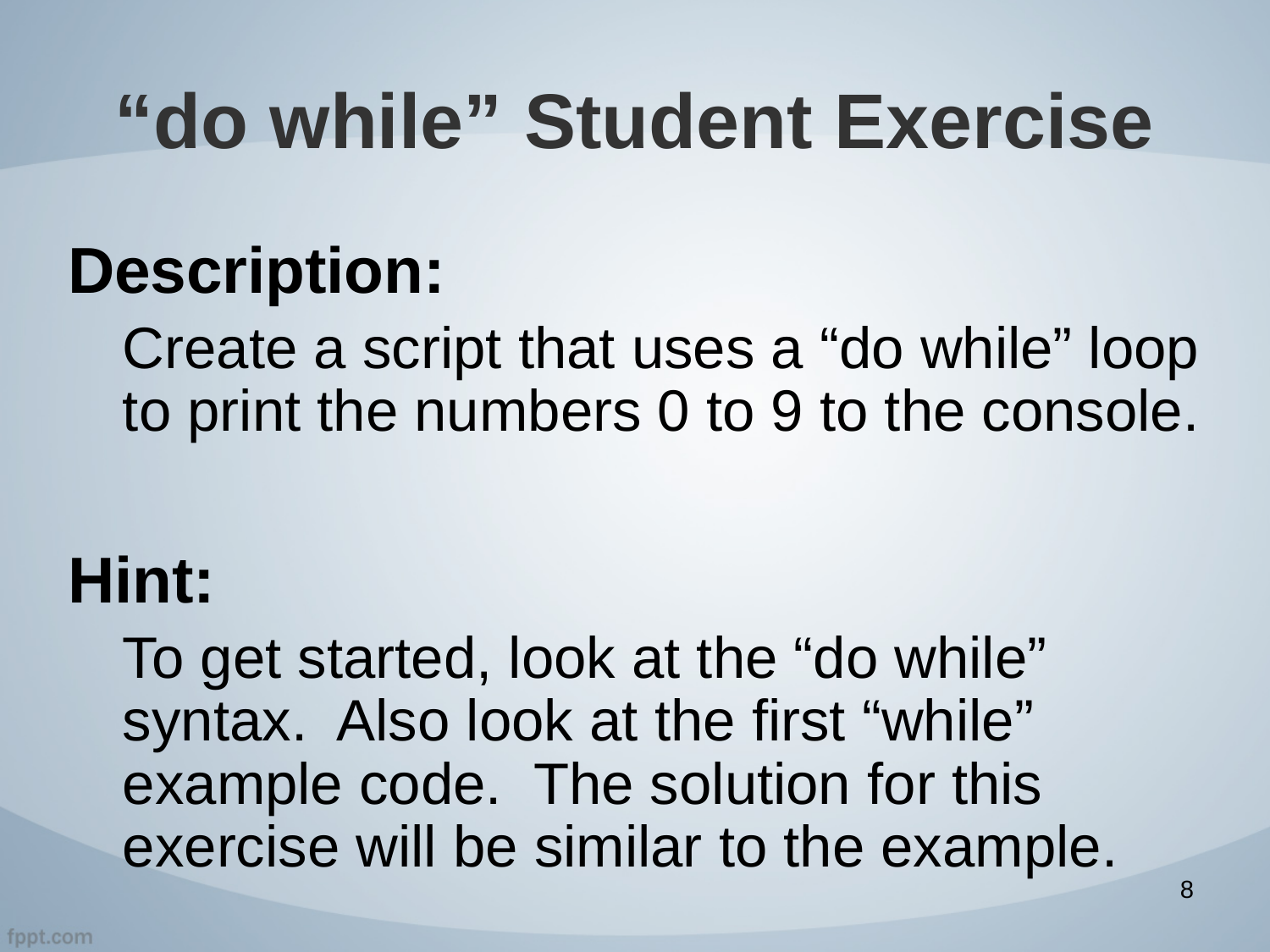

# “do while” Student Exercise
Description:
Create a script that uses a “do while” loop to print the numbers 0 to 9 to the console.

Hint:
To get started, look at the “do while” syntax.  Also look at the first “while” example code.  The solution for this exercise will be similar to the example.
8